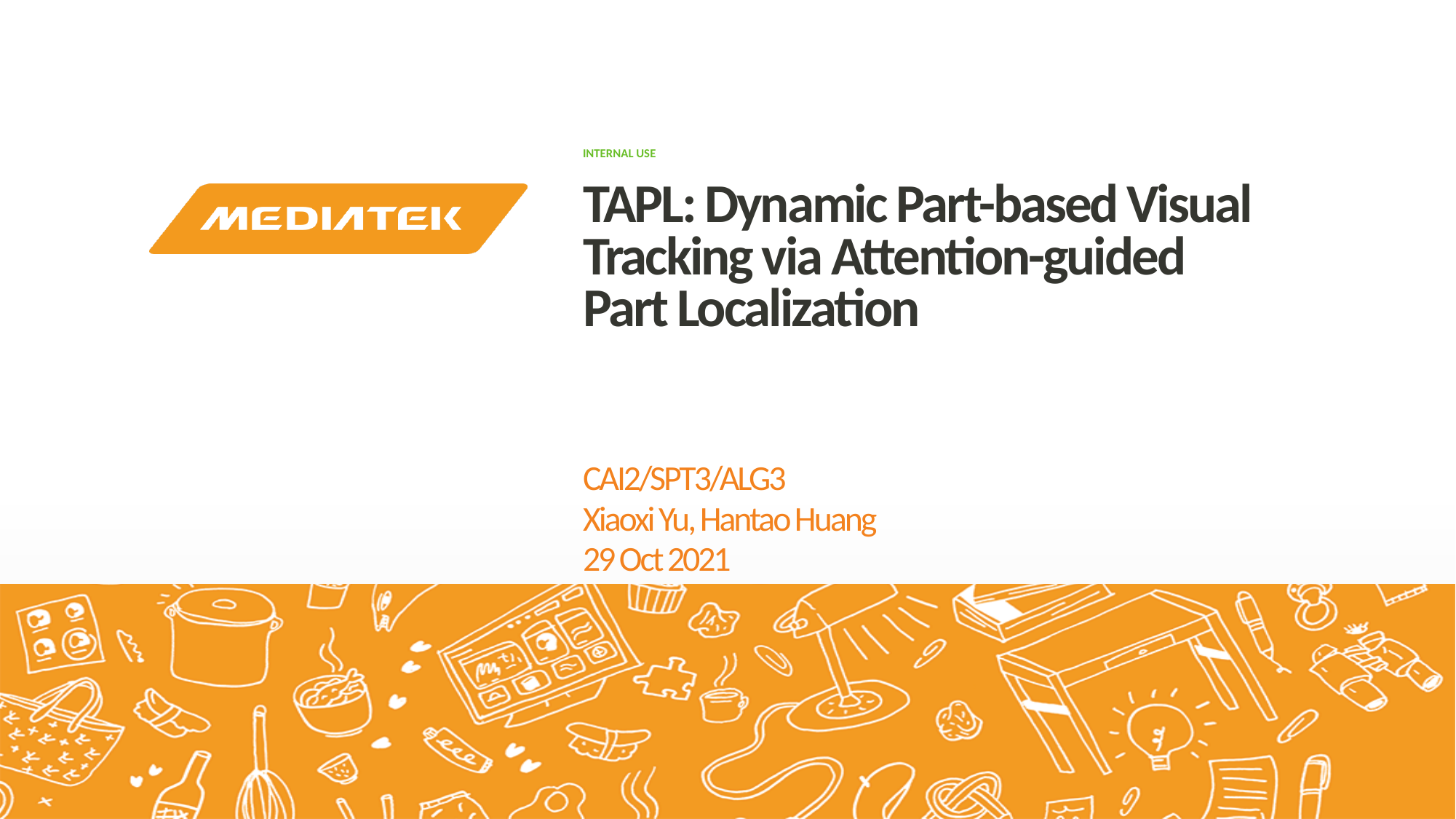

# TAPL: Dynamic Part-based Visual Tracking via Attention-guided Part Localization
CAI2/SPT3/ALG3
Xiaoxi Yu, Hantao Huang
29 Oct 2021